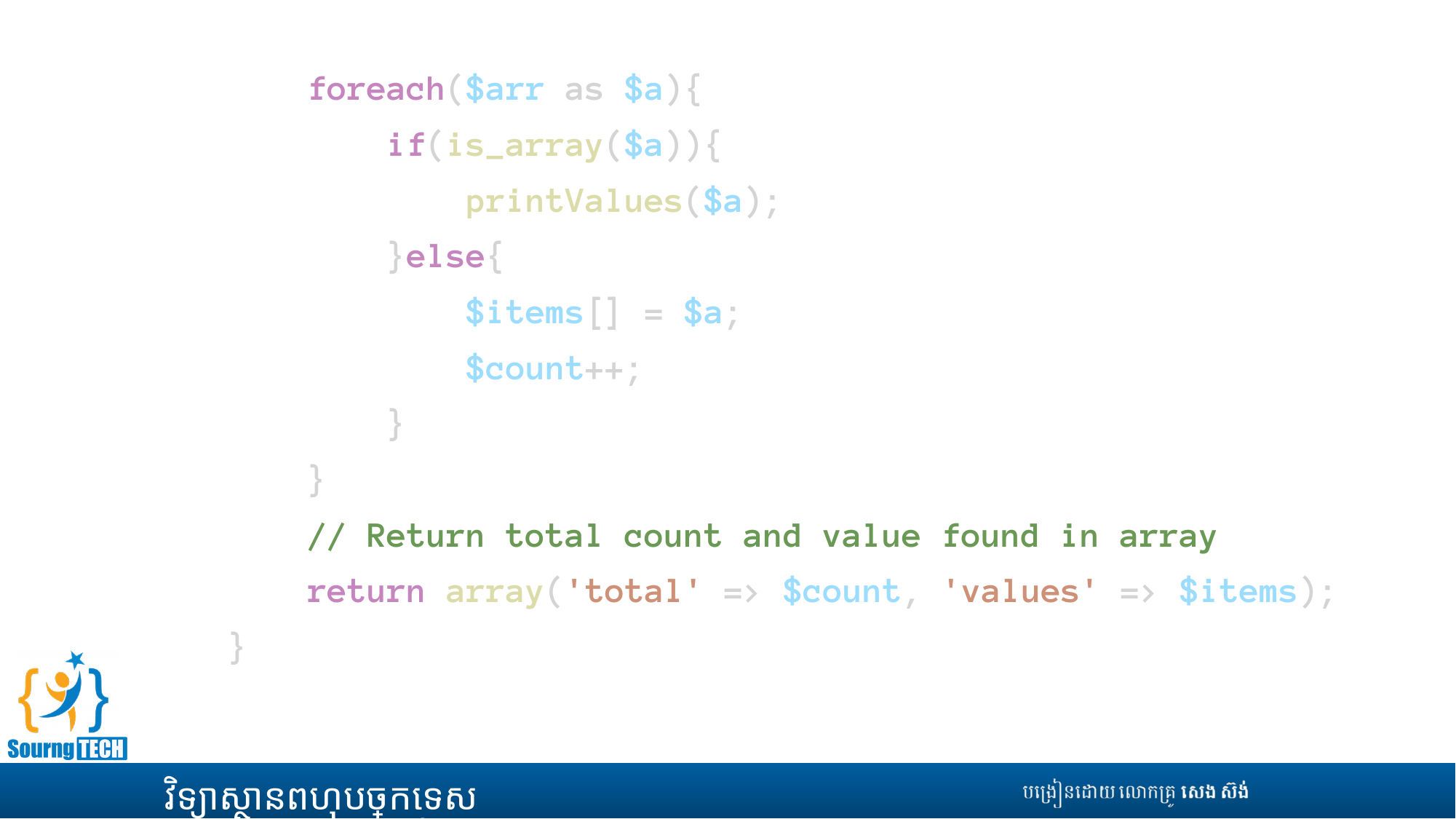

foreach($arr as $a){
                if(is_array($a)){
                    printValues($a);
                }else{
                    $items[] = $a;
                    $count++;
                }
            }
            // Return total count and value found in array
            return array('total' => $count, 'values' => $items);
        }